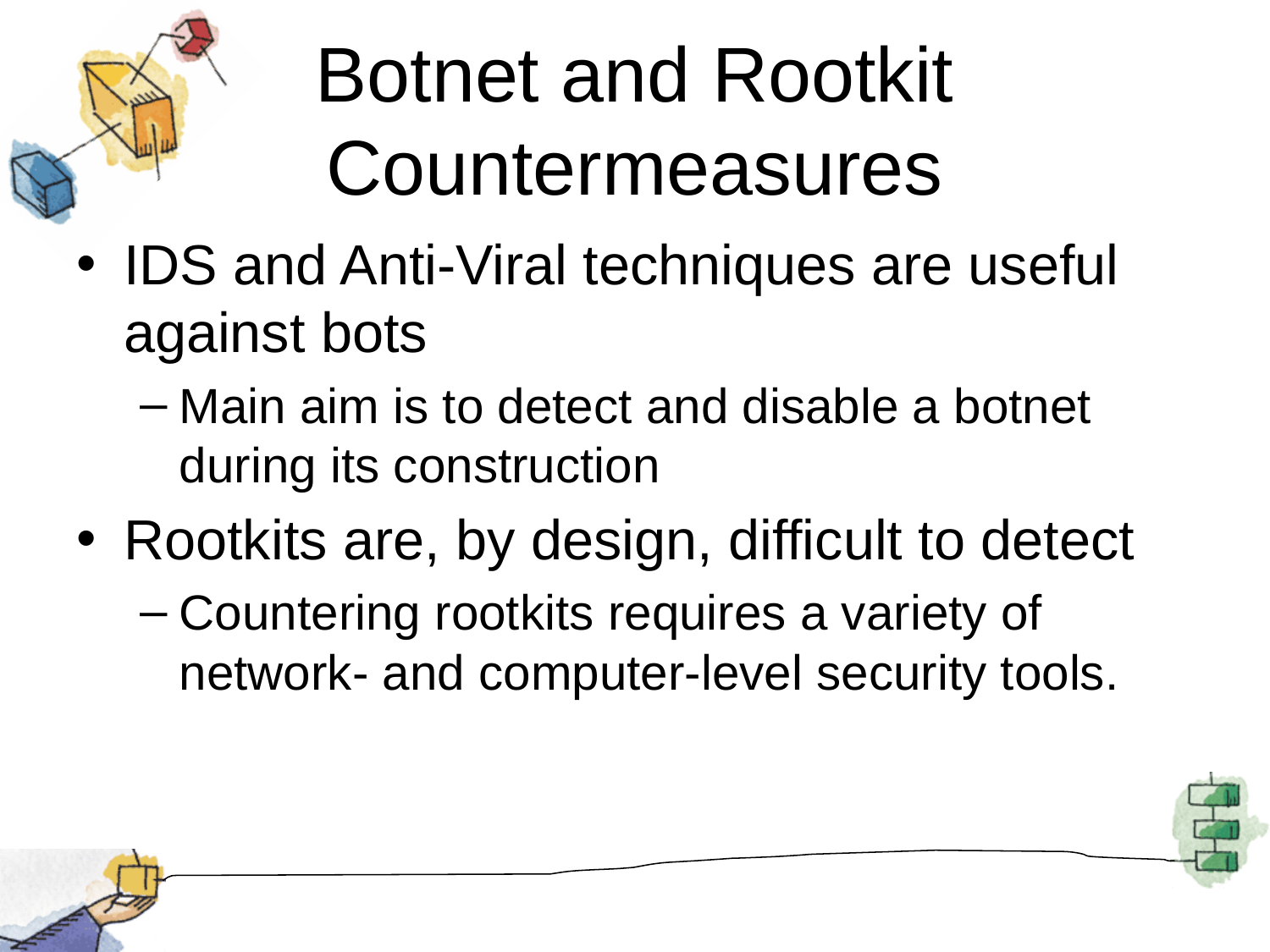

# Botnet and Rootkit Countermeasures
IDS and Anti-Viral techniques are useful against bots
Main aim is to detect and disable a botnet during its construction
Rootkits are, by design, difficult to detect
Countering rootkits requires a variety of network- and computer-level security tools.